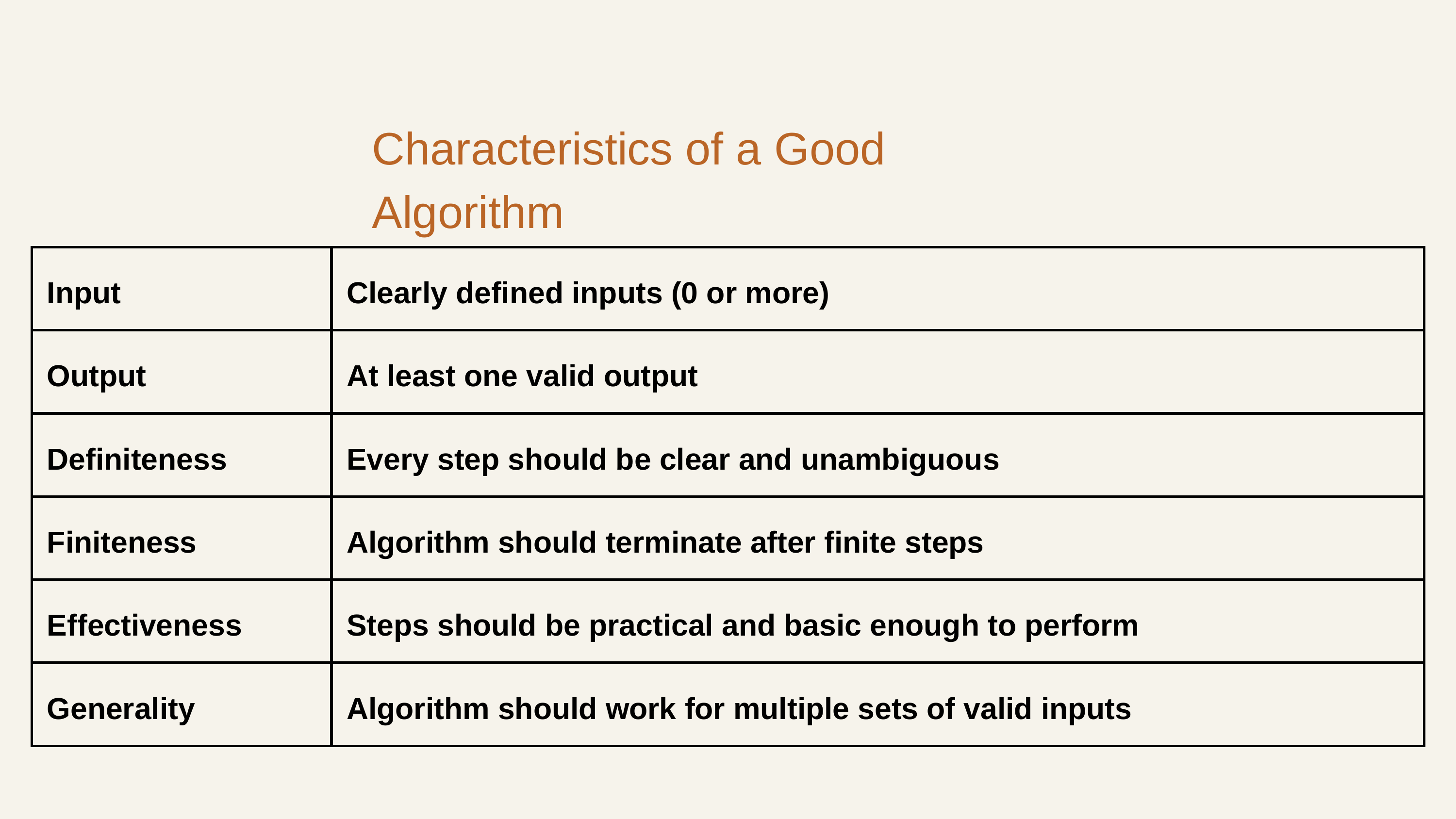

Characteristics of a Good Algorithm
| Input | Clearly defined inputs (0 or more) |
| --- | --- |
| Output | At least one valid output |
| Definiteness | Every step should be clear and unambiguous |
| Finiteness | Algorithm should terminate after finite steps |
| Effectiveness | Steps should be practical and basic enough to perform |
| Generality | Algorithm should work for multiple sets of valid inputs |